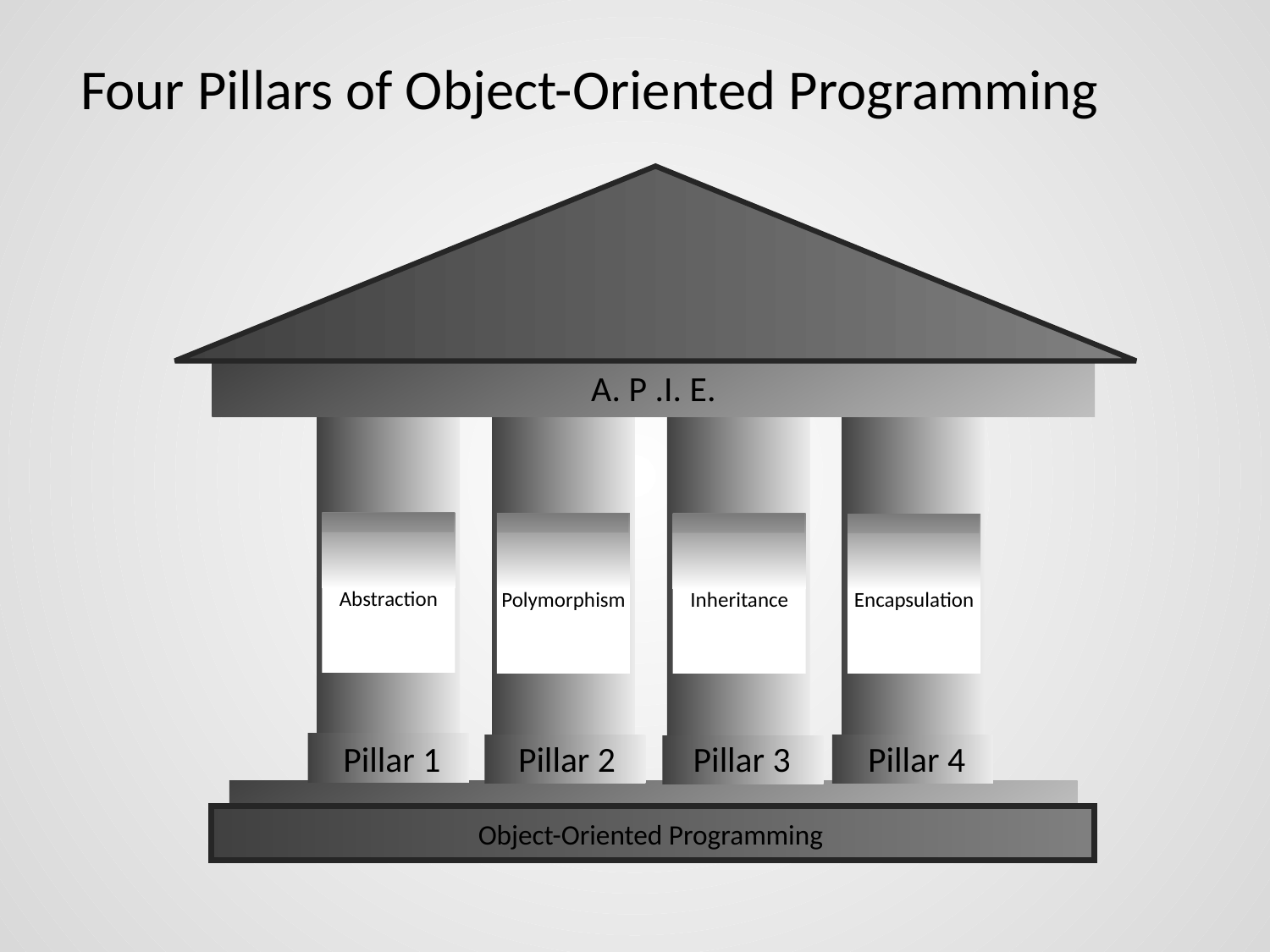

# Four Pillars of Object-Oriented Programming

A. P .I. E.

Abstraction

Polymorphism

Inheritance

Encapsulation
Pillar 1
Pillar 2
Pillar 3
Pillar 4

Object-Oriented Programming